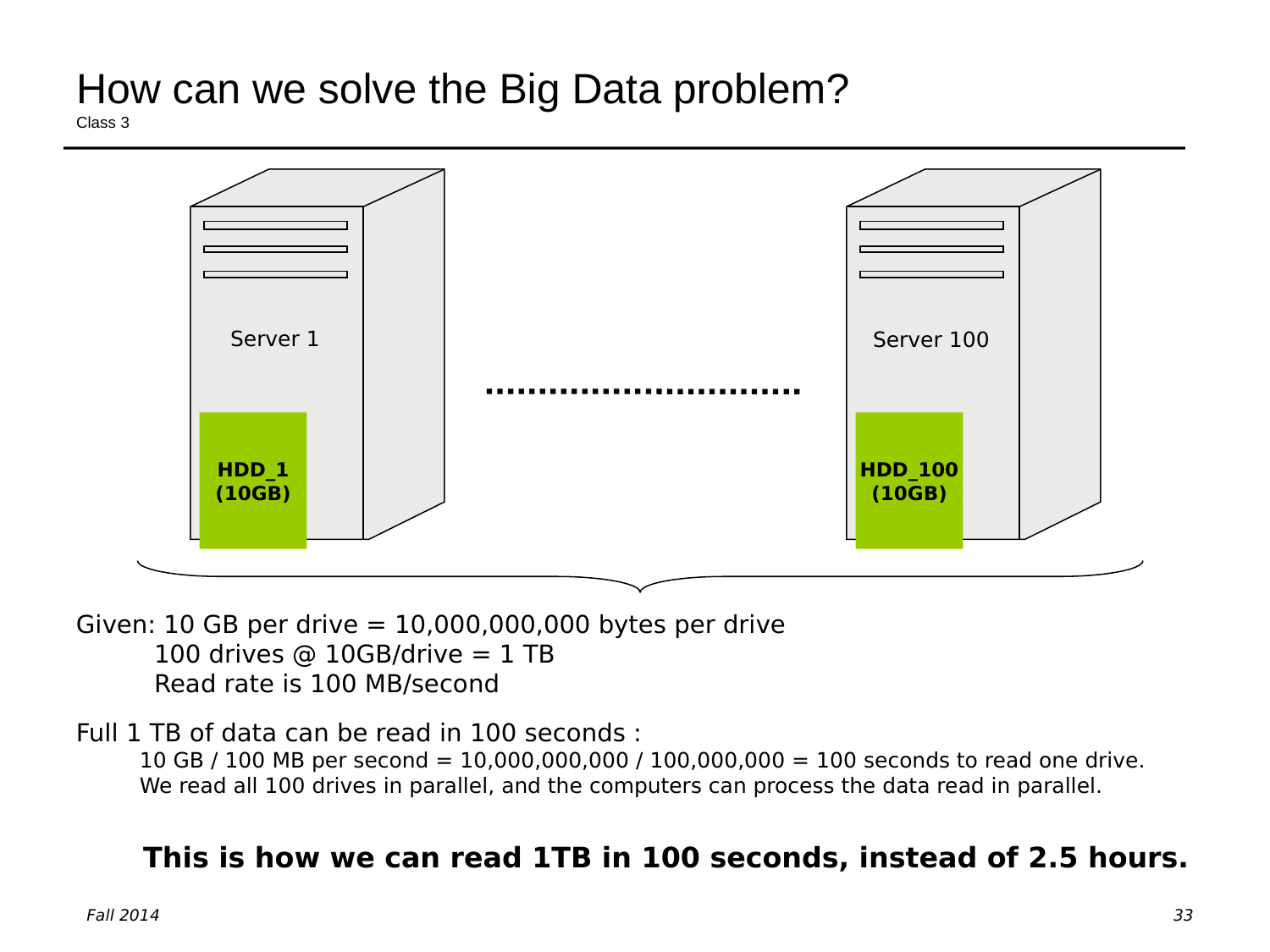

# How can we solve the Big Data problem? Class 3

Server 1
Server 100

HDD_1
(10GB)
HDD_100
(10GB)
Given: 10 GB per drive = 10,000,000,000 bytes per drive
          100 drives @ 10GB/drive = 1 TB
          Read rate is 100 MB/second

Full 1 TB of data can be read in 100 seconds :
10 GB / 100 MB per second = 10,000,000,000 / 100,000,000 = 100 seconds to read one drive.
We read all 100 drives in parallel, and the computers can process the data read in parallel.

This is how we can read 1TB in 100 seconds, instead of 2.5 hours.
33